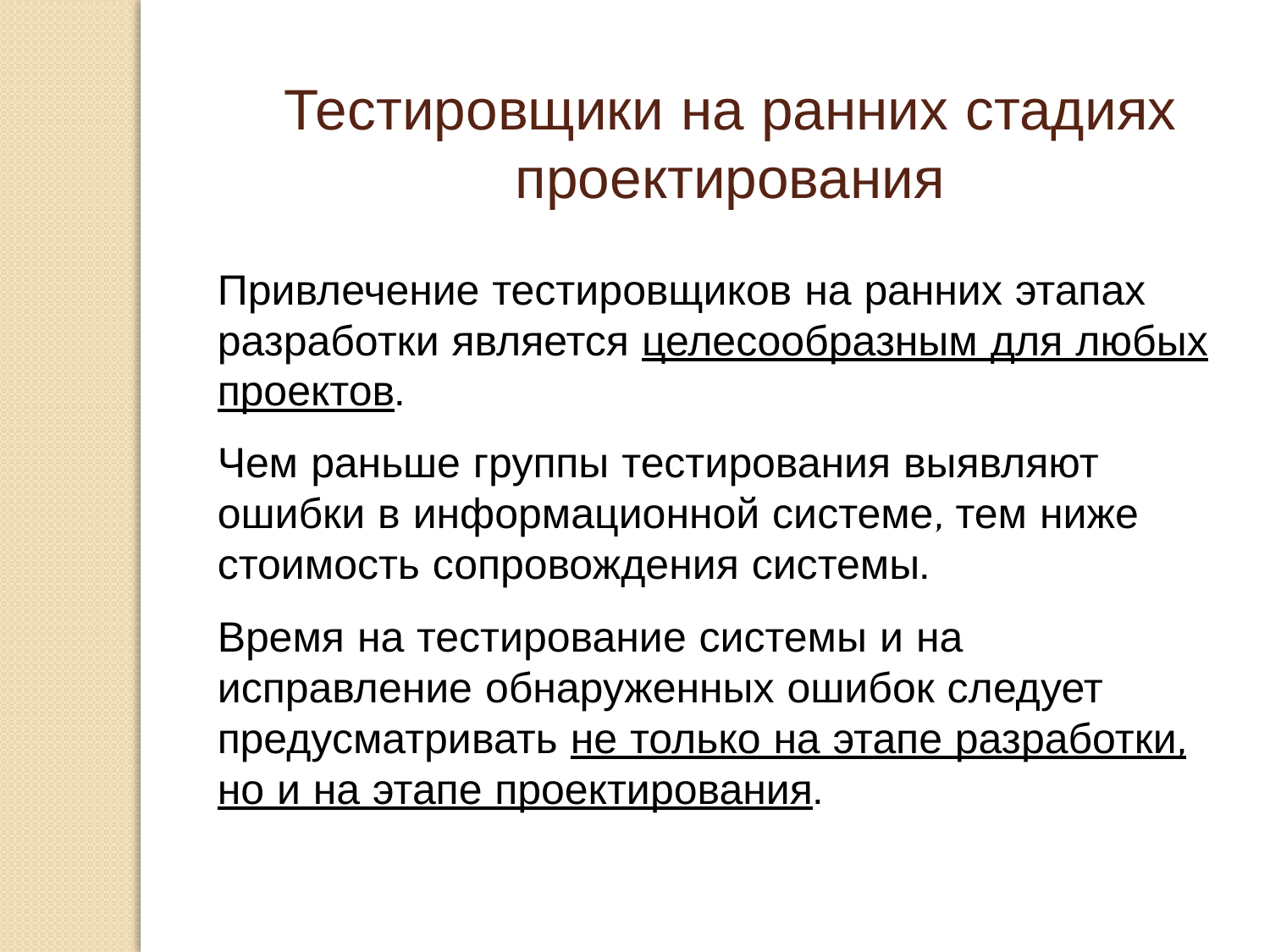

Тестировщики на ранних стадиях проектирования
Привлечение тестировщиков на ранних этапах разработки является целесообразным для любых проектов.
Чем раньше группы тестирования выявляют ошибки в информационной системе, тем ниже стоимость сопровождения системы.
Время на тестирование системы и на исправление обнаруженных ошибок следует предусматривать не только на этапе разработки, но и на этапе проектирования.